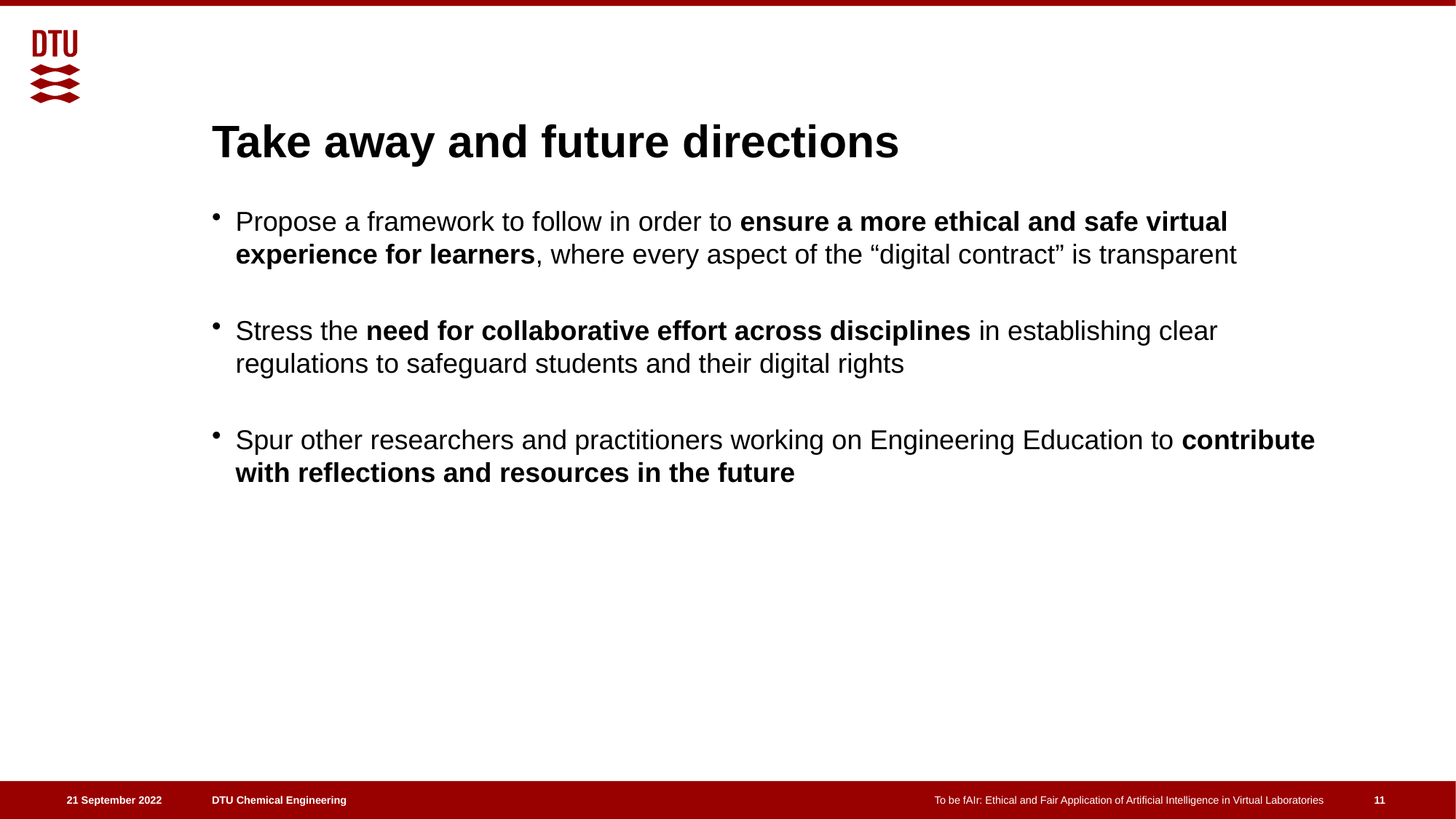

# Take away and future directions
Propose a framework to follow in order to ensure a more ethical and safe virtual experience for learners, where every aspect of the “digital contract” is transparent

Stress the need for collaborative effort across disciplines in establishing clear regulations to safeguard students and their digital rights

Spur other researchers and practitioners working on Engineering Education to contribute with reflections and resources in the future

11